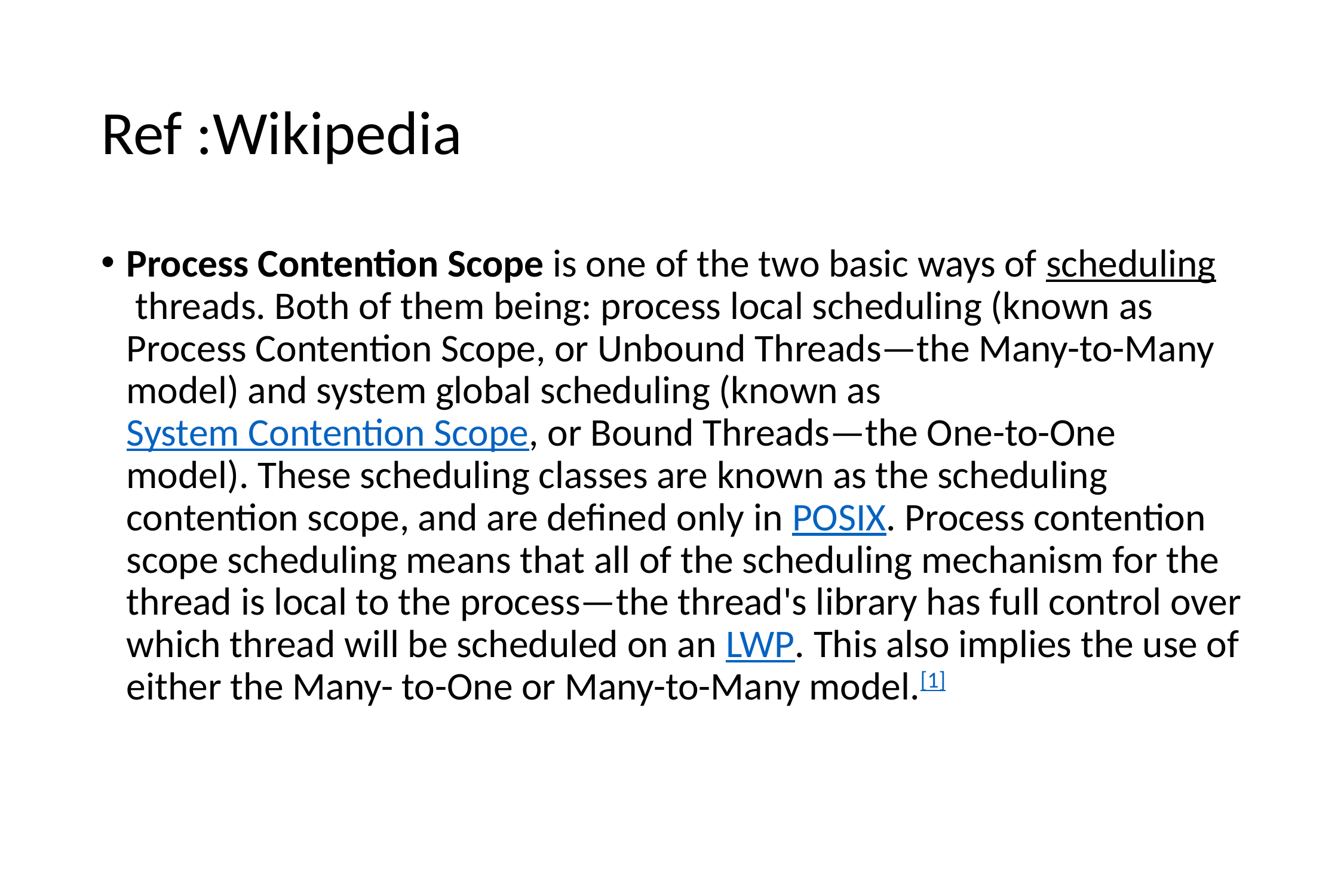

# Ref :Wikipedia
Process Contention Scope is one of the two basic ways of scheduling threads. Both of them being: process local scheduling (known as Process Contention Scope, or Unbound Threads—the Many-to-Many model) and system global scheduling (known as System Contention Scope, or Bound Threads—the One-to-One model). These scheduling classes are known as the scheduling contention scope, and are defined only in POSIX. Process contention scope scheduling means that all of the scheduling mechanism for the thread is local to the process—the thread's library has full control over which thread will be scheduled on an LWP. This also implies the use of either the Many- to-One or Many-to-Many model.[1]